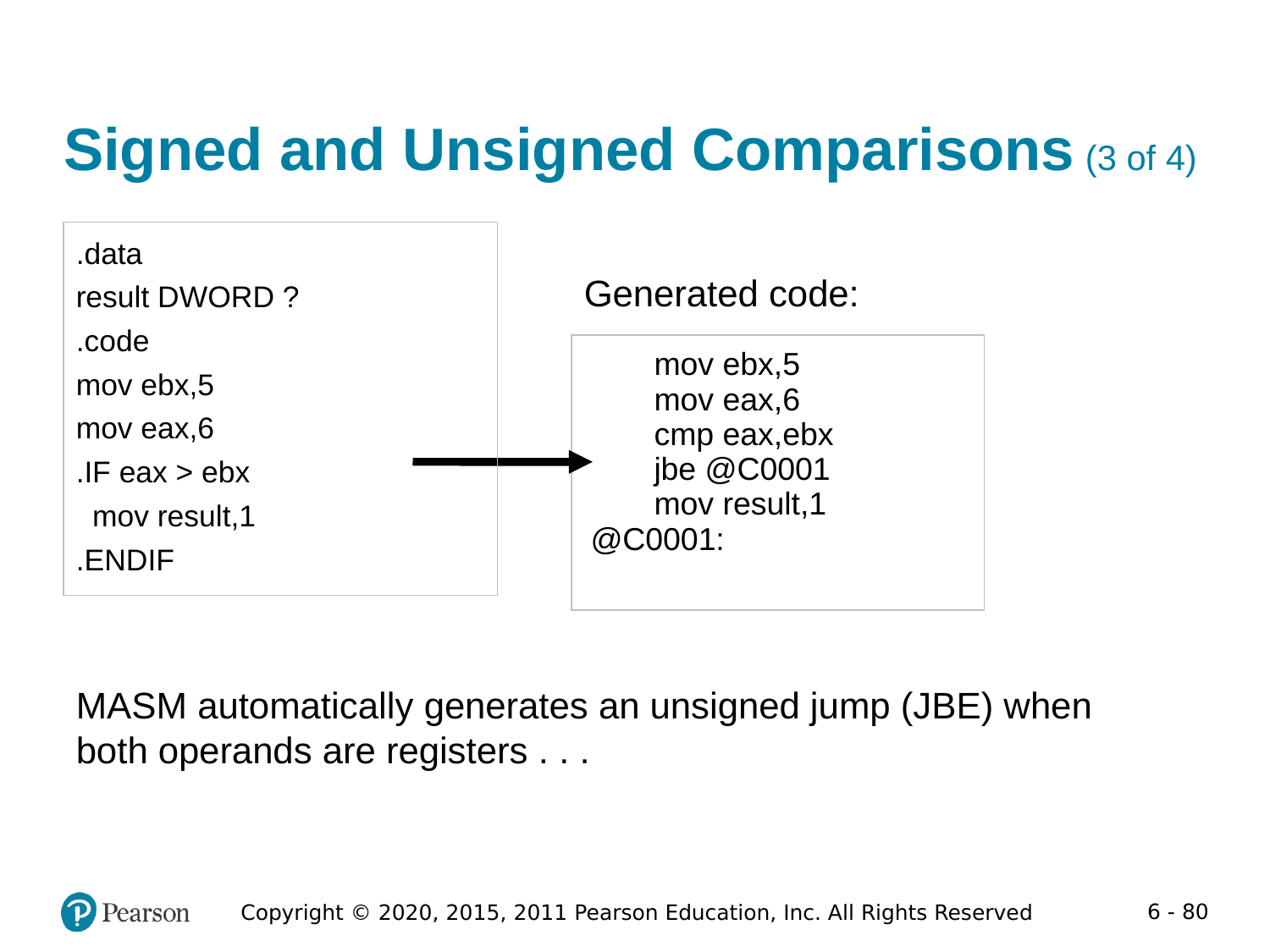

# Signed and Unsigned Comparisons (3 of 4)
.data
result DWORD ?
.code
mov ebx,5
mov eax,6
.IF eax > ebx
  mov result,1
.ENDIF
Generated code:
	mov ebx,5
	mov eax,6
	cmp eax,ebx
	jbe @C0001
	mov result,1
@C0001:

MASM automatically generates an unsigned jump (JBE) when both operands are registers . . .